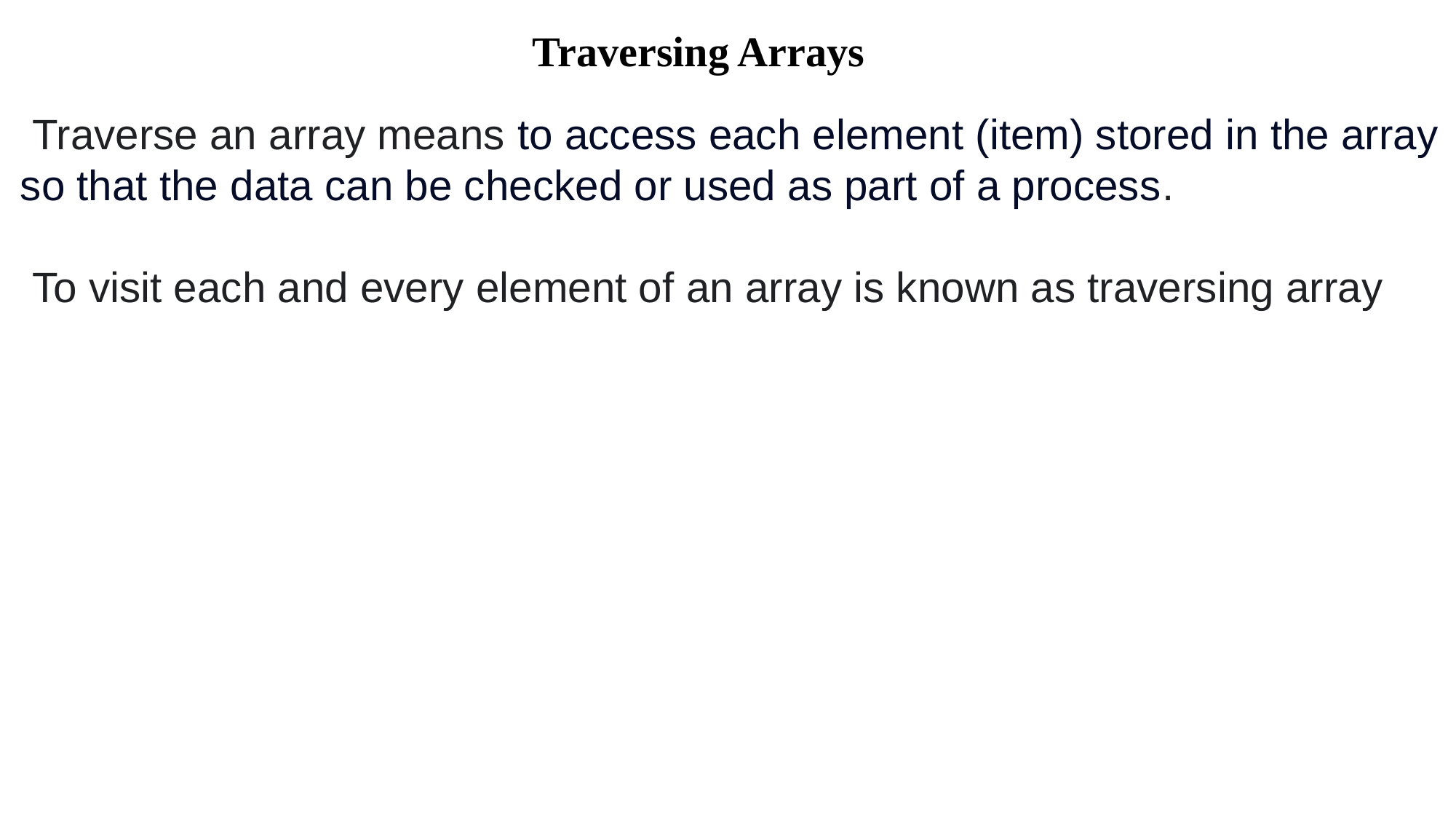

Traversing Arrays
 Traverse an array means to access each element (item) stored in the array so that the data can be checked or used as part of a process.

 To visit each and every element of an array is known as traversing array